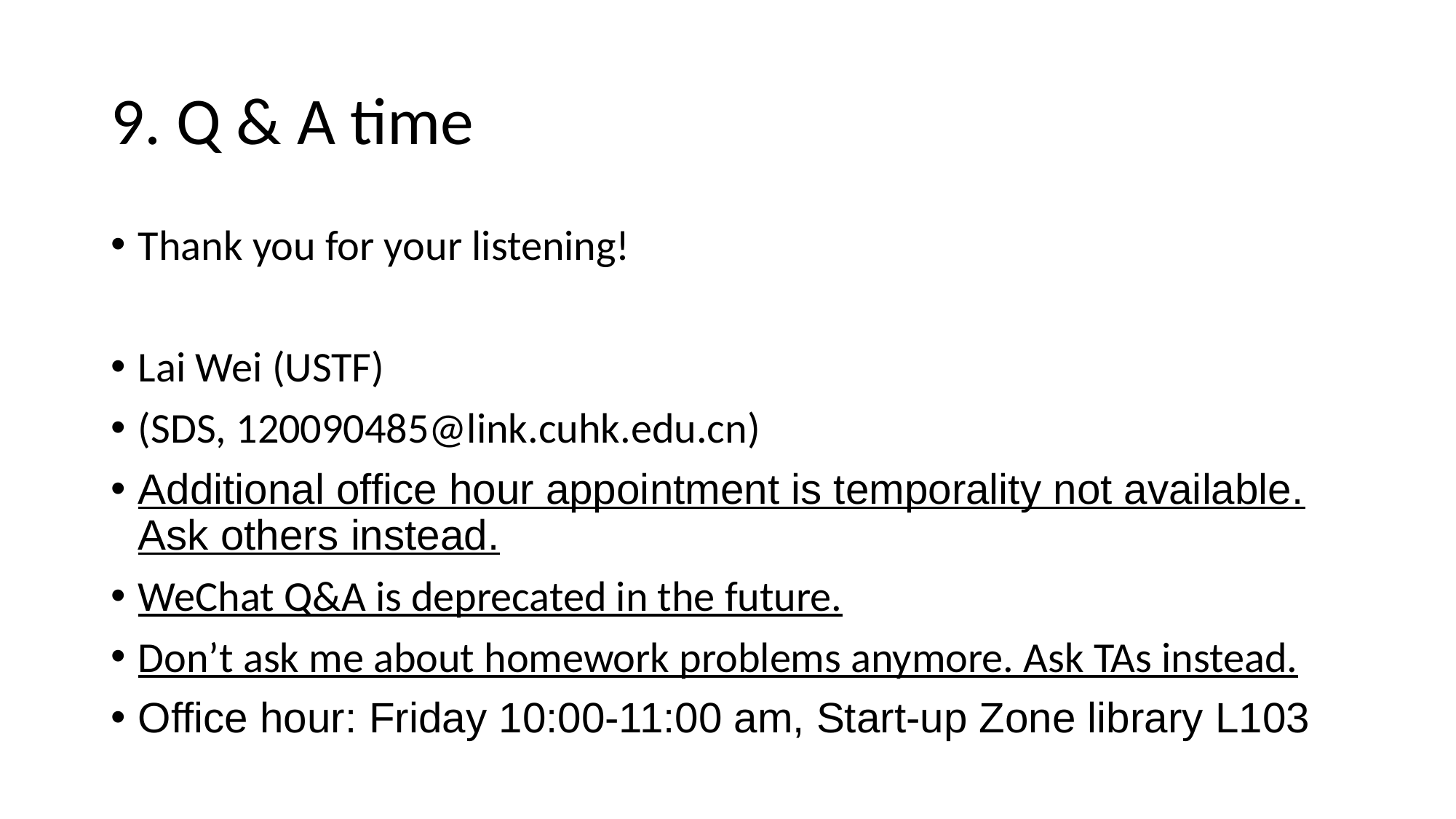

# 9. Q & A time
Thank you for your listening!

Lai Wei (USTF)
(SDS, 120090485@link.cuhk.edu.cn)
Additional office hour appointment is temporality not available. Ask others instead.
WeChat Q&A is deprecated in the future.
Don’t ask me about homework problems anymore. Ask TAs instead.
Office hour: Friday 10:00-11:00 am, Start-up Zone library L103